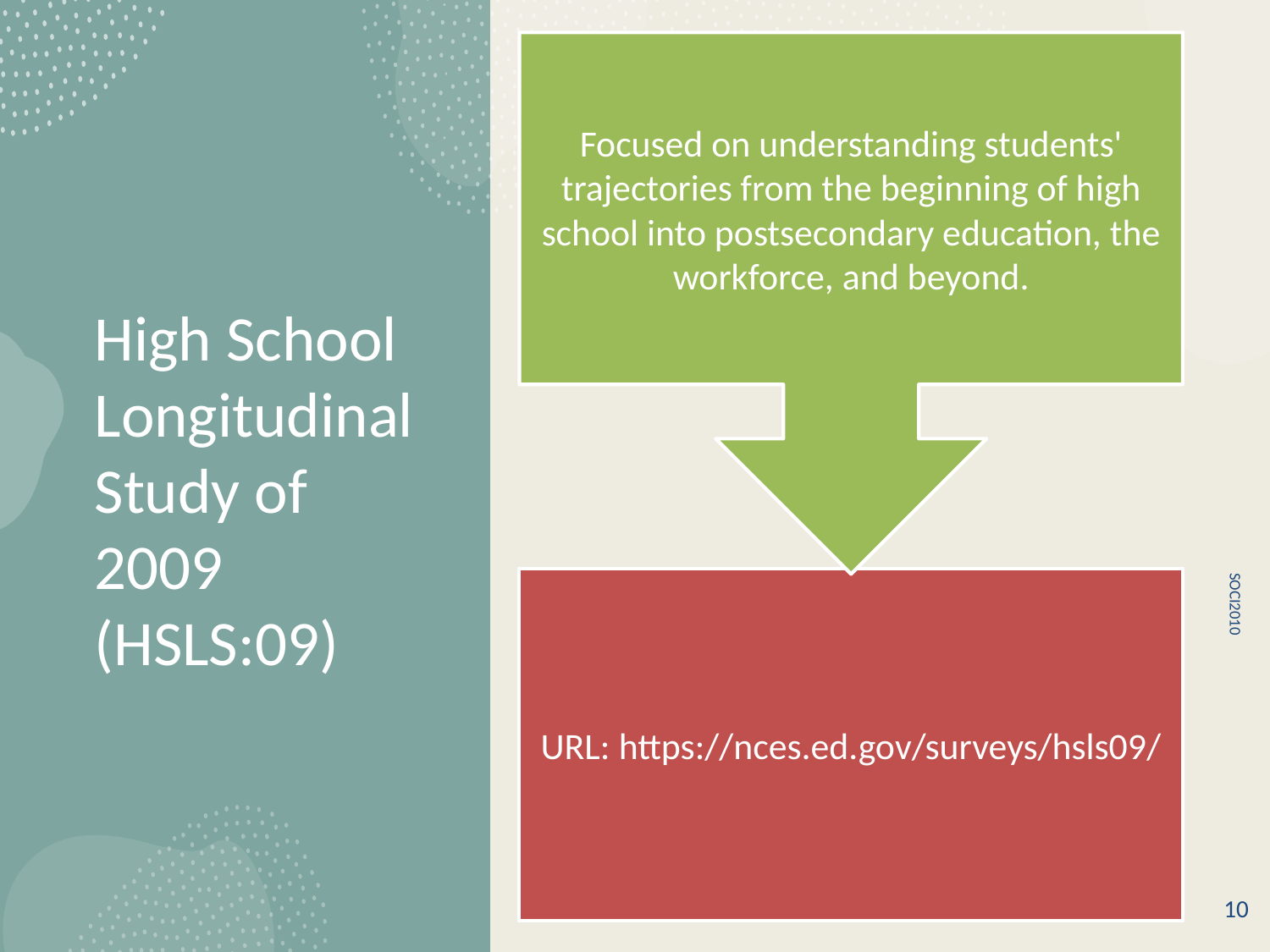

URL: https://nces.ed.gov/surveys/hsls09/
Focused on understanding students' trajectories from the beginning of high school into postsecondary education, the workforce, and beyond.
# High School Longitudinal Study of 2009 (HSLS:09)
SOCI2010
10